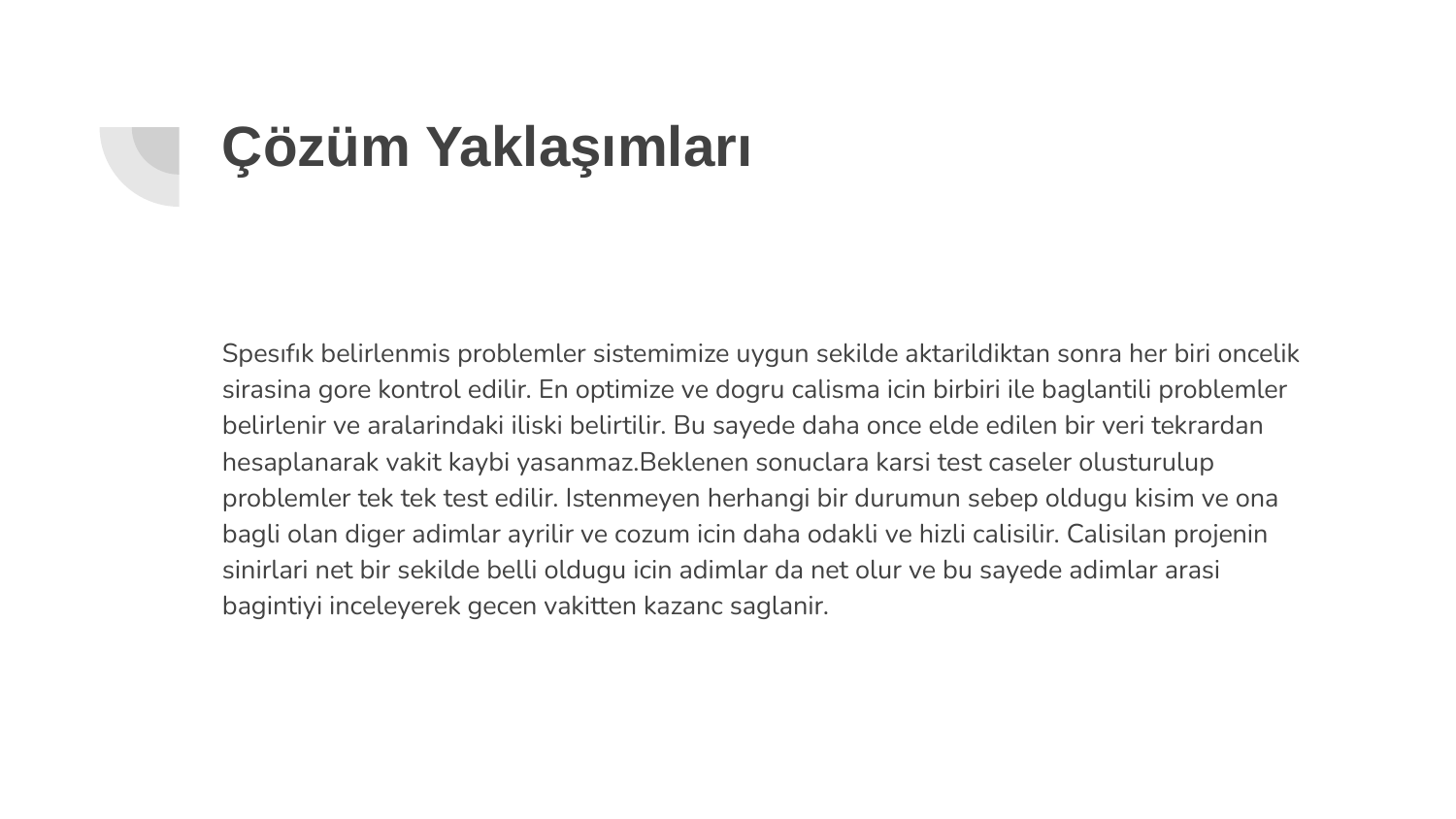

# Çözüm Yaklaşımları
Spesıfık belirlenmis problemler sistemimize uygun sekilde aktarildiktan sonra her biri oncelik sirasina gore kontrol edilir. En optimize ve dogru calisma icin birbiri ile baglantili problemler belirlenir ve aralarindaki iliski belirtilir. Bu sayede daha once elde edilen bir veri tekrardan hesaplanarak vakit kaybi yasanmaz.Beklenen sonuclara karsi test caseler olusturulup problemler tek tek test edilir. Istenmeyen herhangi bir durumun sebep oldugu kisim ve ona bagli olan diger adimlar ayrilir ve cozum icin daha odakli ve hizli calisilir. Calisilan projenin sinirlari net bir sekilde belli oldugu icin adimlar da net olur ve bu sayede adimlar arasi bagintiyi inceleyerek gecen vakitten kazanc saglanir.